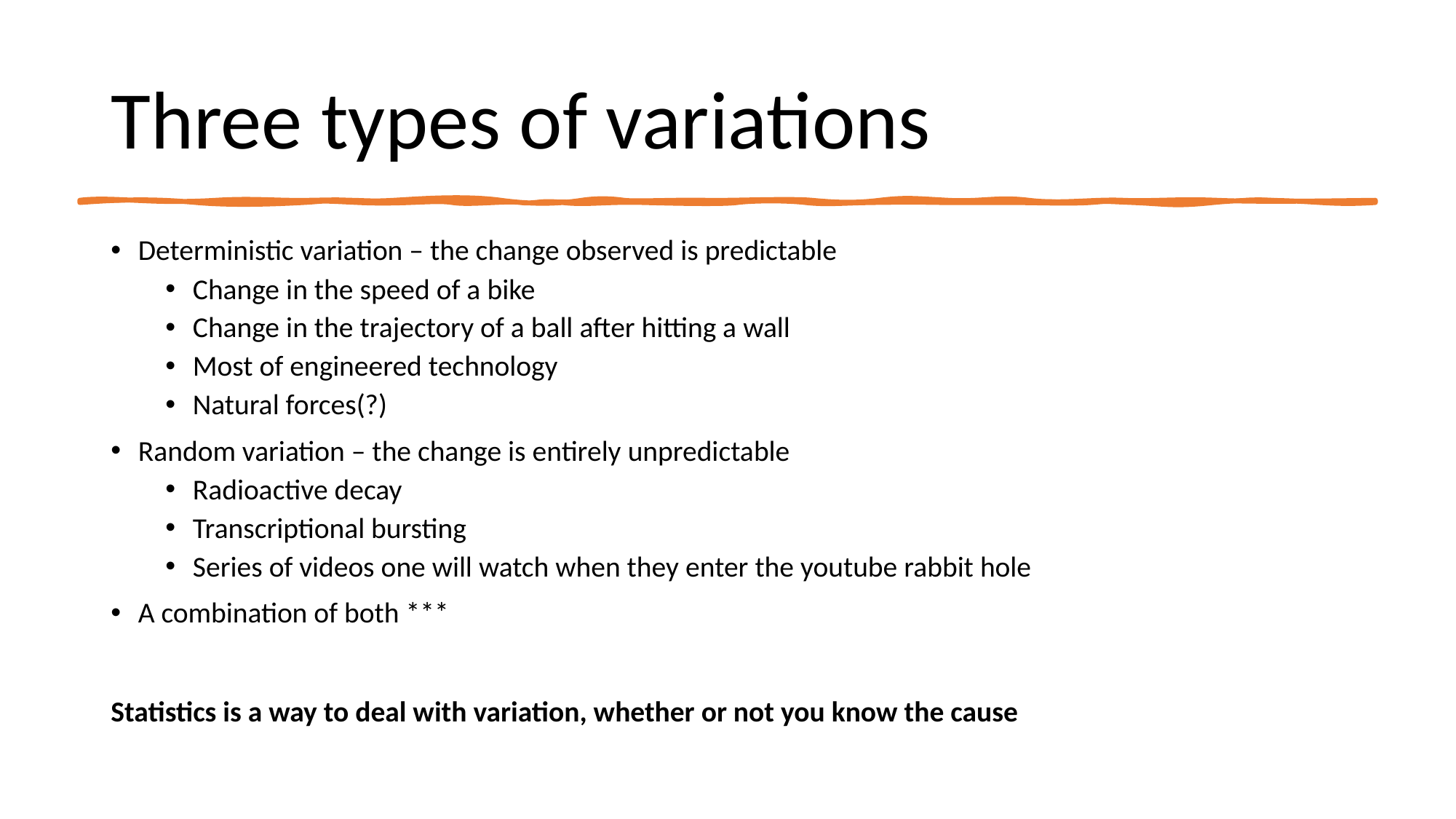

# Three types of variations

Deterministic variation – the change observed is predictable
Change in the speed of a bike
Change in the trajectory of a ball after hitting a wall
Most of engineered technology
Natural forces(?)
Random variation – the change is entirely unpredictable
Radioactive decay
Transcriptional bursting
Series of videos one will watch when they enter the youtube rabbit hole
A combination of both ***

Statistics is a way to deal with variation, whether or not you know the cause